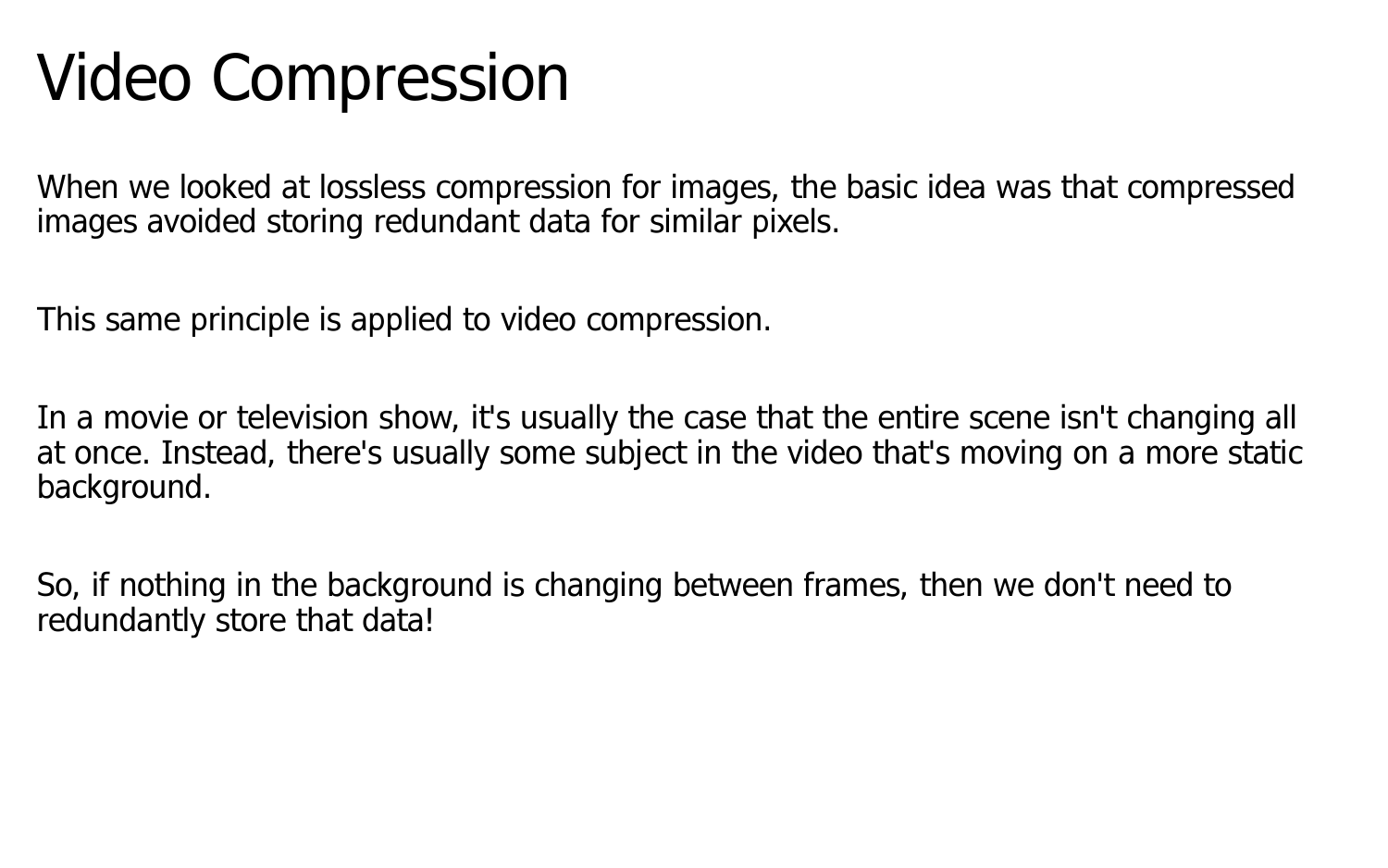

# Video Compression
When we looked at lossless compression for images, the basic idea was that compressed images avoided storing redundant data for similar pixels.

This same principle is applied to video compression.

In a movie or television show, it's usually the case that the entire scene isn't changing all at once. Instead, there's usually some subject in the video that's moving on a more static background.

So, if nothing in the background is changing between frames, then we don't need to redundantly store that data!